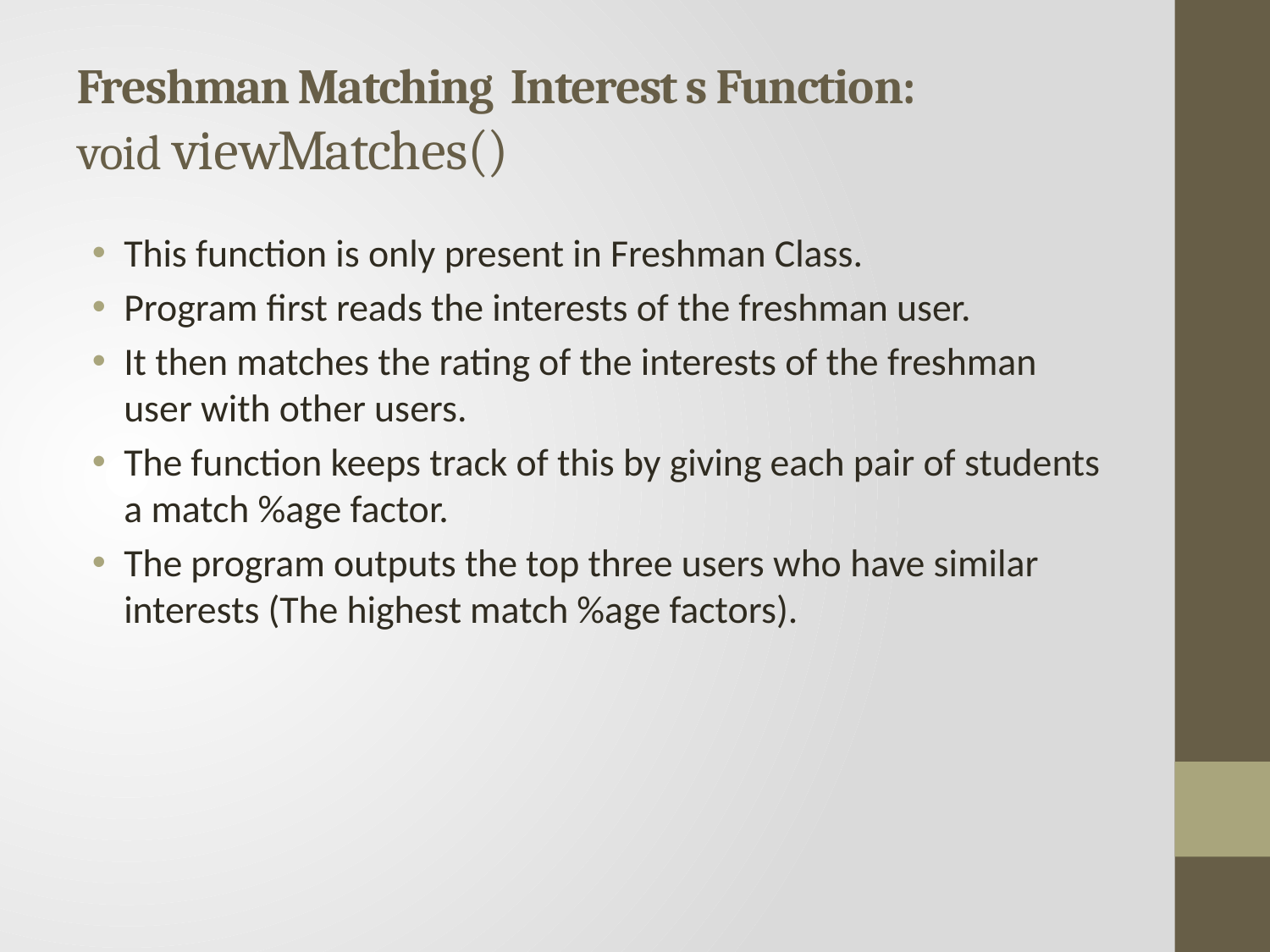

# Freshman Matching  Interest s Function: void viewMatches()
This function is only present in Freshman Class.
Program first reads the interests of the freshman user.
It then matches the rating of the interests of the freshman user with other users.
The function keeps track of this by giving each pair of students a match %age factor.
The program outputs the top three users who have similar interests (The highest match %age factors).